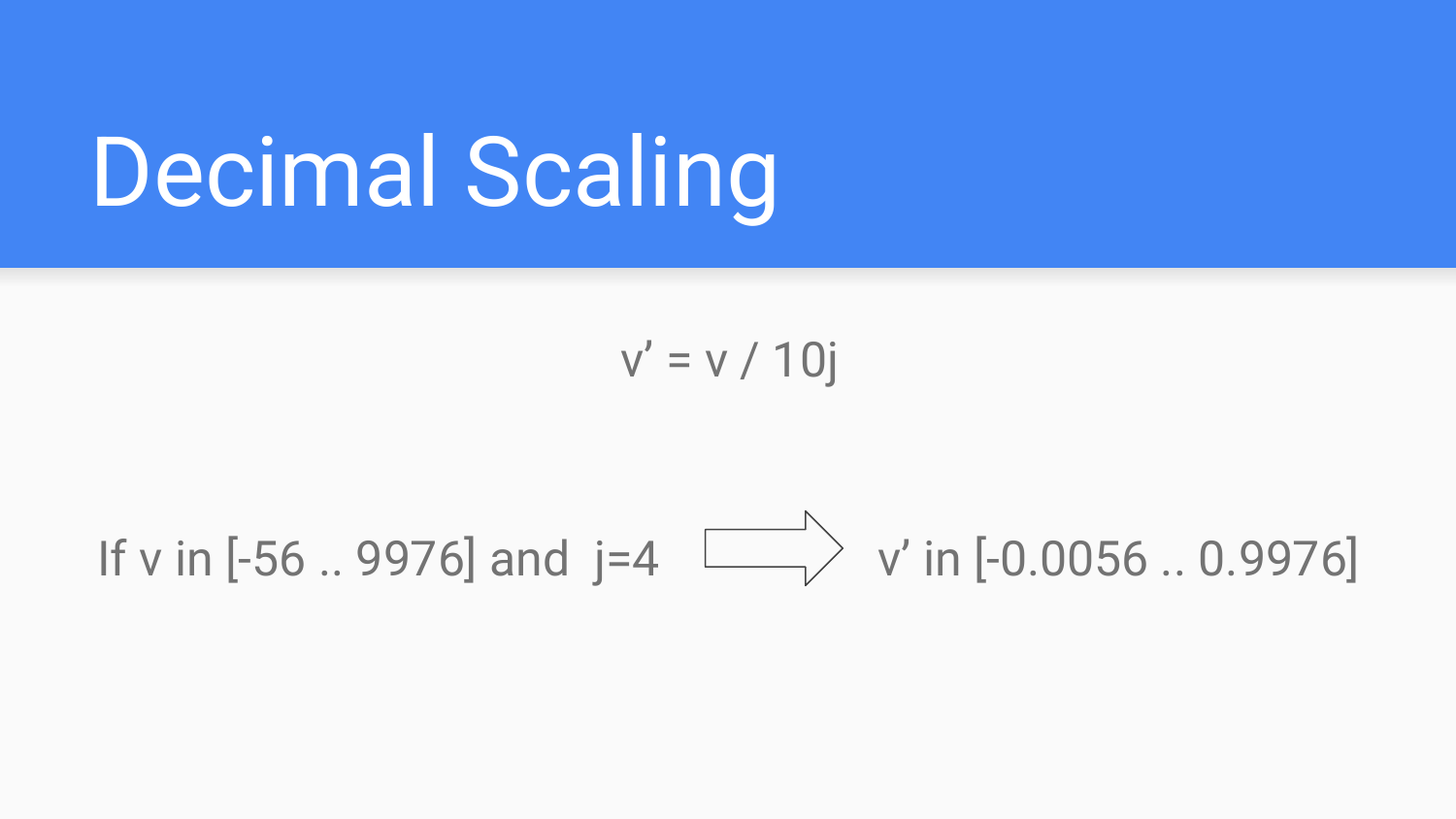

# Decimal Scaling
v’ = v / 10j

If v in [-56 .. 9976] and  j=4                  v’ in [-0.0056 .. 0.9976]